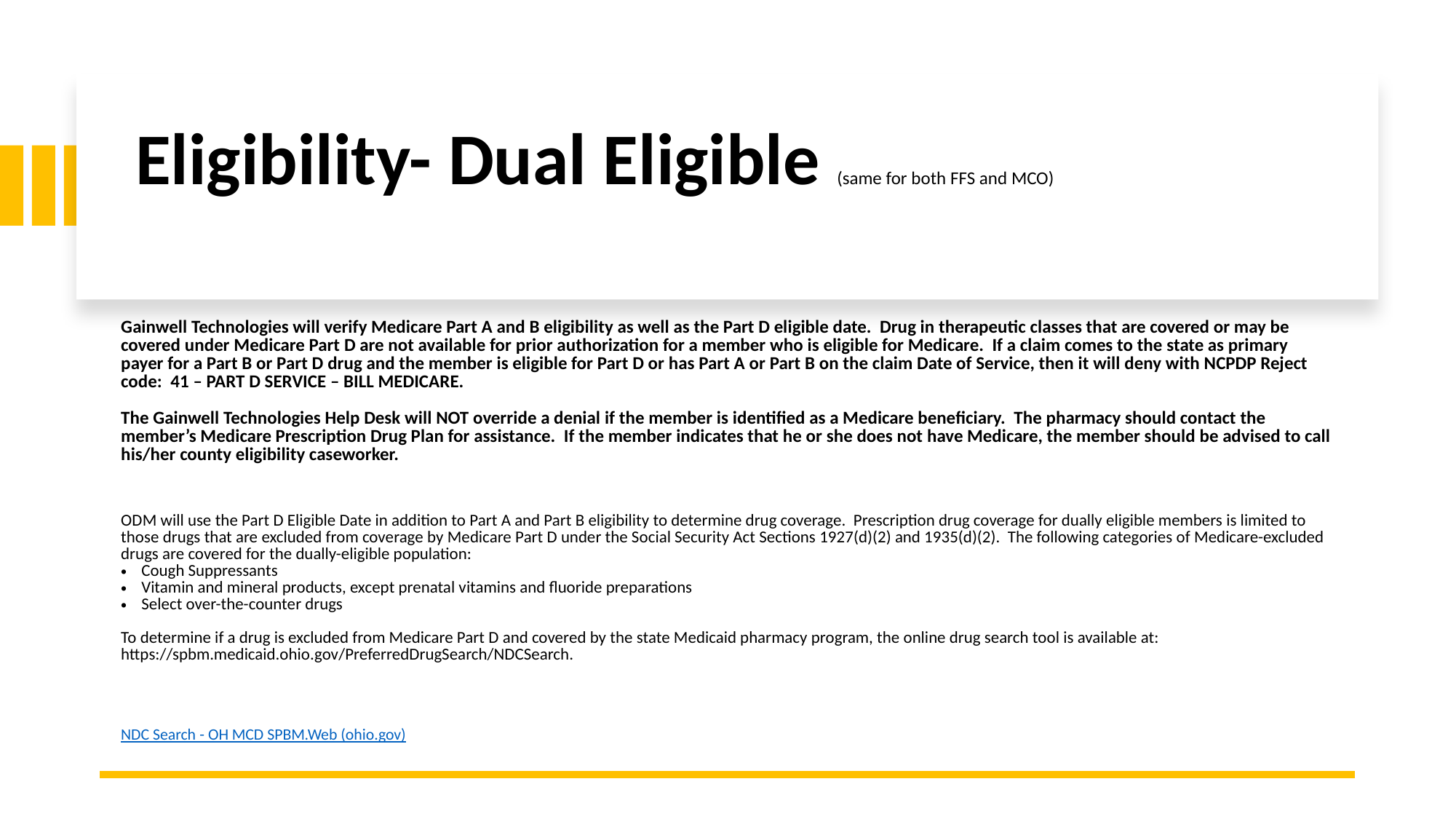

# Eligibility- Dual Eligible (same for both FFS and MCO)

| Gainwell Technologies will verify Medicare Part A and B eligibility as well as the Part D eligible date. Drug in therapeutic classes that are covered or may be covered under Medicare Part D are not available for prior authorization for a member who is eligible for Medicare. If a claim comes to the state as primary payer for a Part B or Part D drug and the member is eligible for Part D or has Part A or Part B on the claim Date of Service, then it will deny with NCPDP Reject code: 41 – PART D SERVICE – BILL MEDICARE. The Gainwell Technologies Help Desk will NOT override a denial if the member is identified as a Medicare beneficiary. The pharmacy should contact the member’s Medicare Prescription Drug Plan for assistance. If the member indicates that he or she does not have Medicare, the member should be advised to call his/her county eligibility caseworker. |
| --- |
| ODM will use the Part D Eligible Date in addition to Part A and Part B eligibility to determine drug coverage. Prescription drug coverage for dually eligible members is limited to those drugs that are excluded from coverage by Medicare Part D under the Social Security Act Sections 1927(d)(2) and 1935(d)(2). The following categories of Medicare-excluded drugs are covered for the dually-eligible population: Cough Suppressants Vitamin and mineral products, except prenatal vitamins and fluoride preparations Select over-the-counter drugs To determine if a drug is excluded from Medicare Part D and covered by the state Medicaid pharmacy program, the online drug search tool is available at: https://spbm.medicaid.ohio.gov/PreferredDrugSearch/NDCSearch. |
| NDC Search - OH MCD SPBM.Web (ohio.gov) |